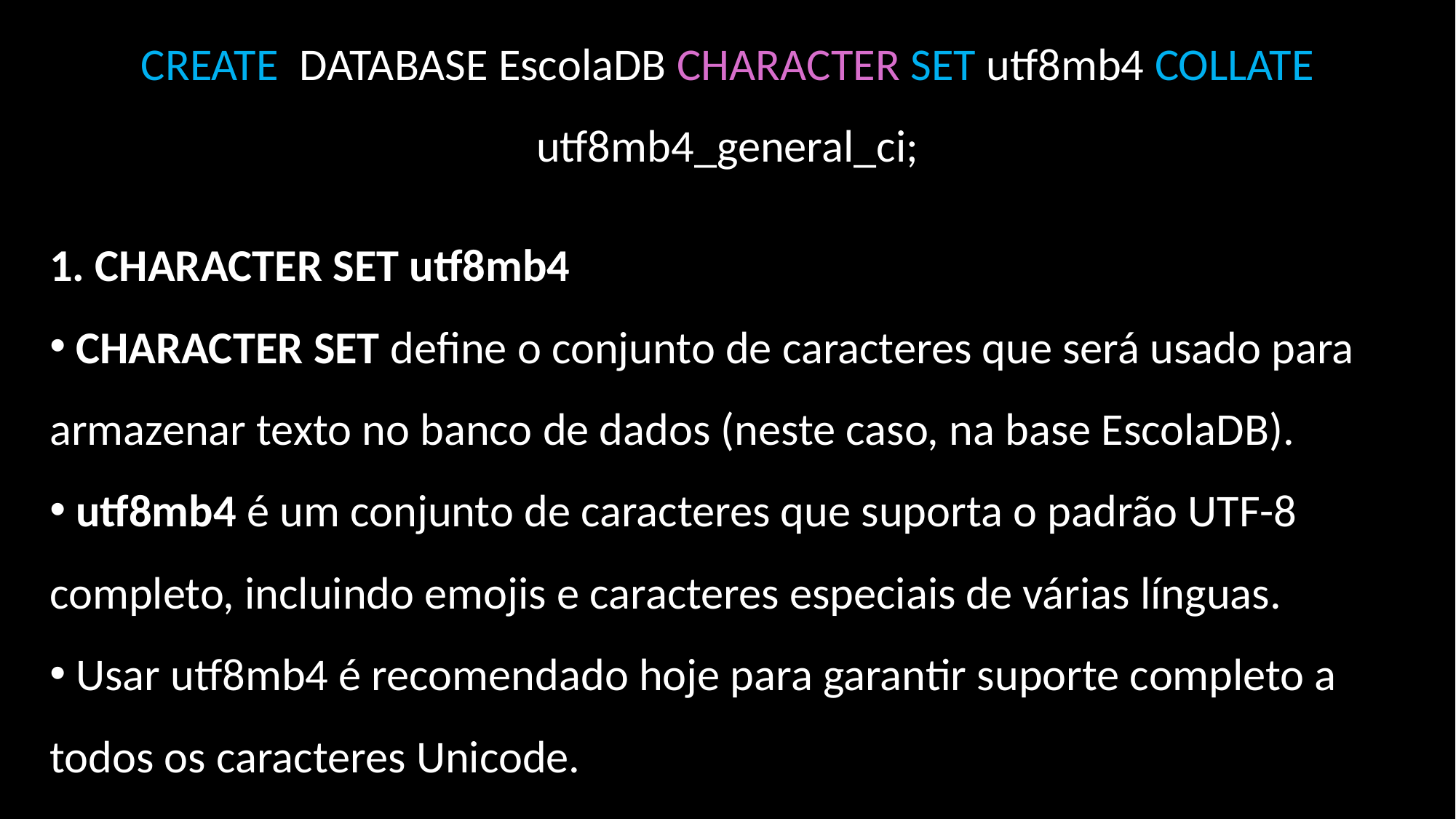

CREATE  DATABASE EscolaDB CHARACTER SET utf8mb4 COLLATE utf8mb4_general_ci;
1. CHARACTER SET utf8mb4
 CHARACTER SET define o conjunto de caracteres que será usado para armazenar texto no banco de dados (neste caso, na base EscolaDB).
 utf8mb4 é um conjunto de caracteres que suporta o padrão UTF-8 completo, incluindo emojis e caracteres especiais de várias línguas.
 Usar utf8mb4 é recomendado hoje para garantir suporte completo a todos os caracteres Unicode.